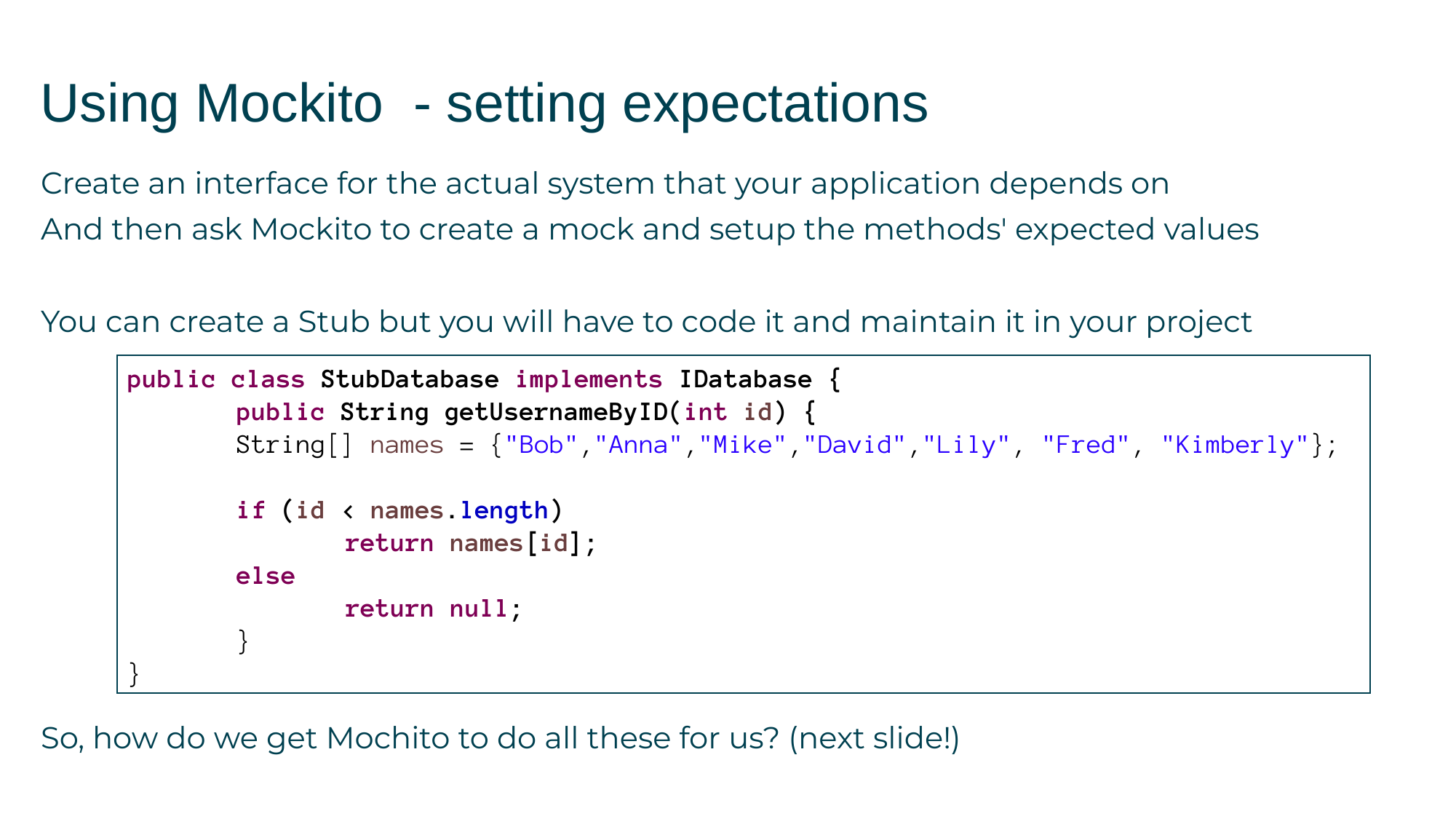

# Using Mockito  - setting expectations
Create an interface for the actual system that your application depends on
And then ask Mockito to create a mock and setup the methods' expected values

You can create a Stub but you will have to code it and maintain it in your project

So, how do we get Mochito to do all these for us? (next slide!)

public class StubDatabase implements IDatabase {
	public String getUsernameByID(int id) {
	String[] names = {"Bob","Anna","Mike","David","Lily", "Fred", "Kimberly"};

	if (id < names.length)
		return names[id];
	else
		return null;
	}
}